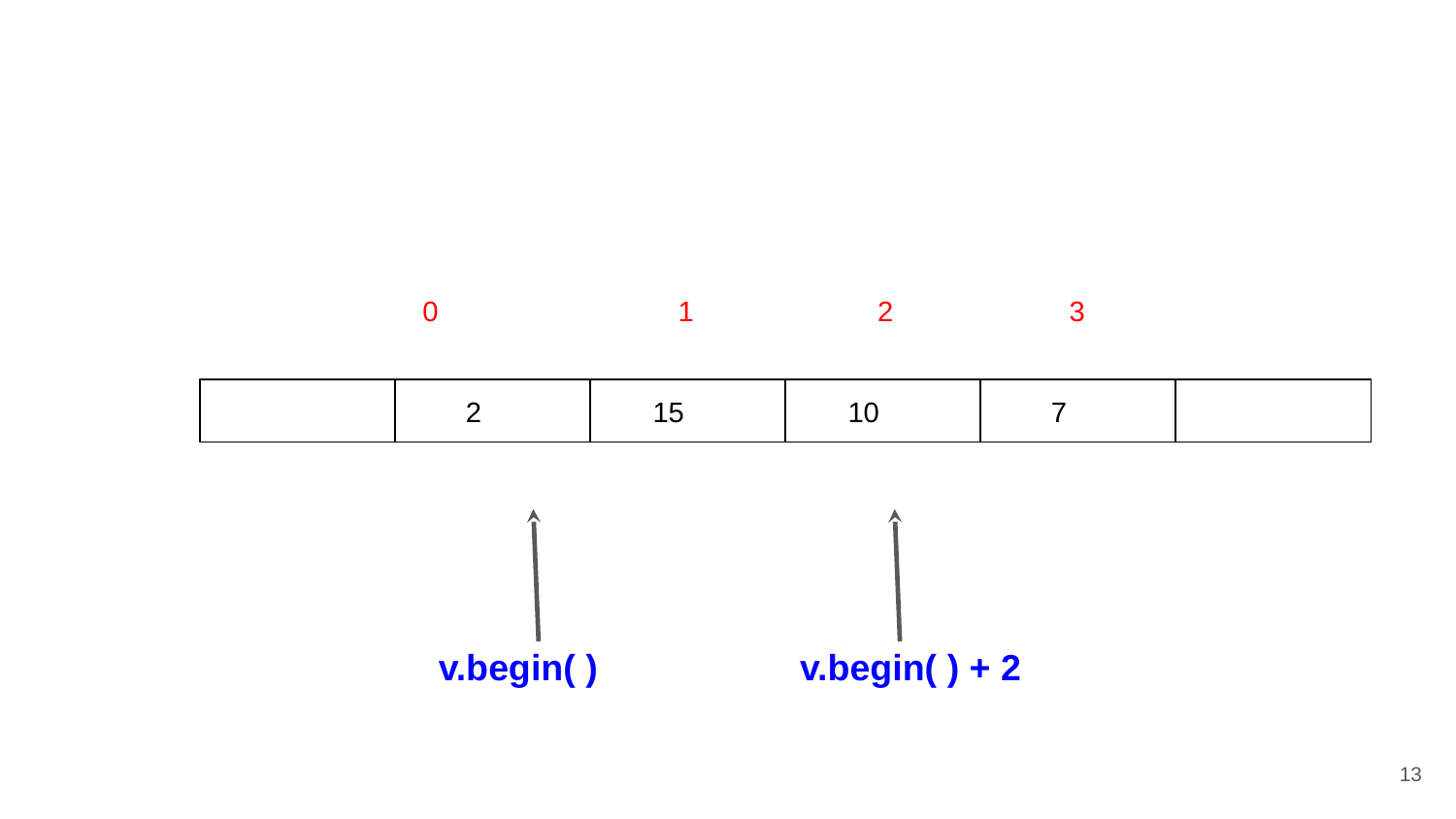

0                              1                       2                      3

       2
      15
      10
       7

v.begin( )
v.begin( ) + 2
13